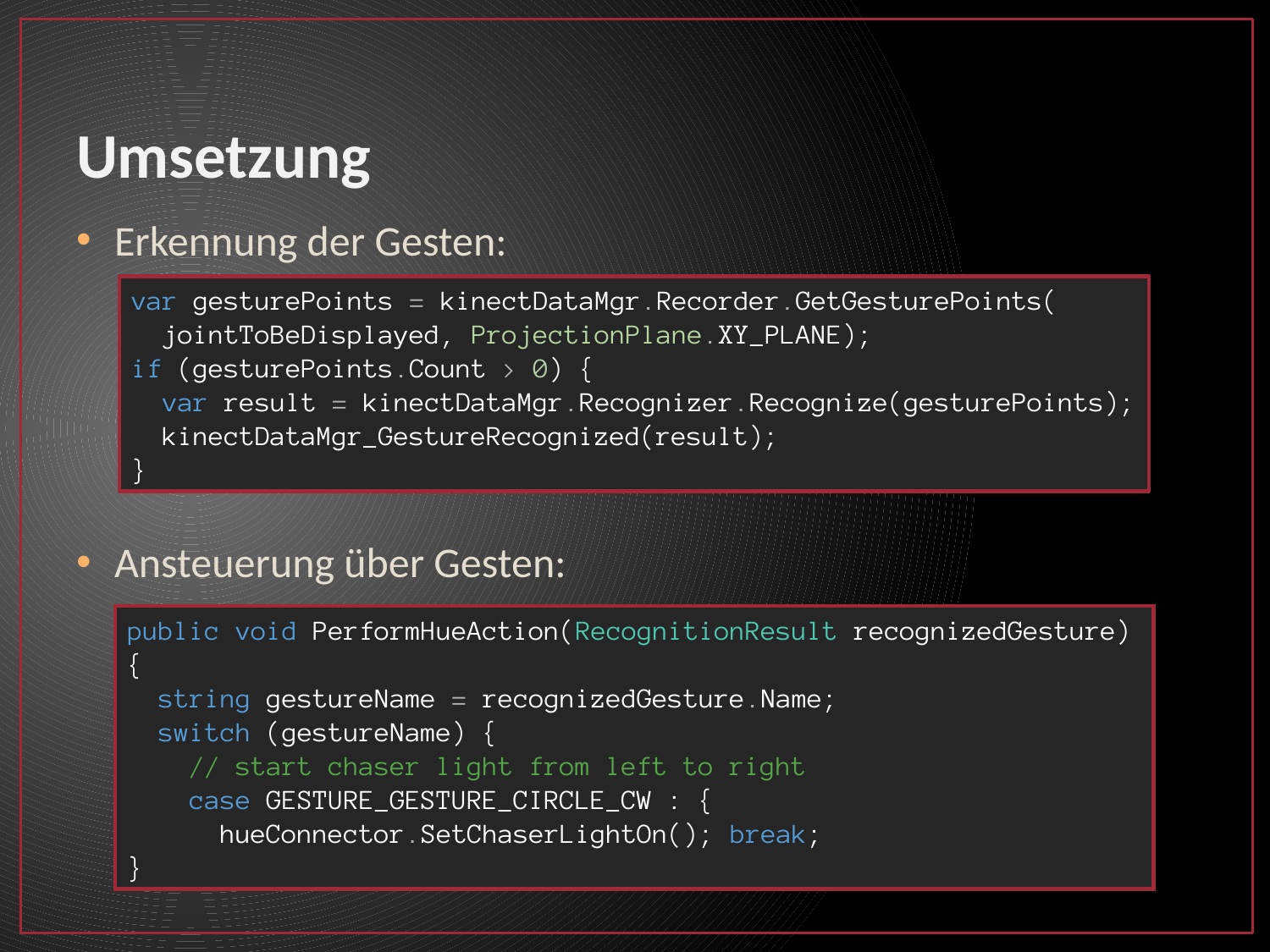

# Umsetzung
Erkennung der Gesten:

Ansteuerung über Gesten:

var gesturePoints = kinectDataMgr.Recorder.GetGesturePoints(
  jointToBeDisplayed, ProjectionPlane.XY_PLANE);
if (gesturePoints.Count > 0) {   
  var result = kinectDataMgr.Recognizer.Recognize(gesturePoints);
  kinectDataMgr_GestureRecognized(result);
}

public void PerformHueAction(RecognitionResult recognizedGesture){
  string gestureName = recognizedGesture.Name;
  switch (gestureName) {
    // start chaser light from left to right
    case GESTURE_GESTURE_CIRCLE_CW : {
      hueConnector.SetChaserLightOn(); break;
}